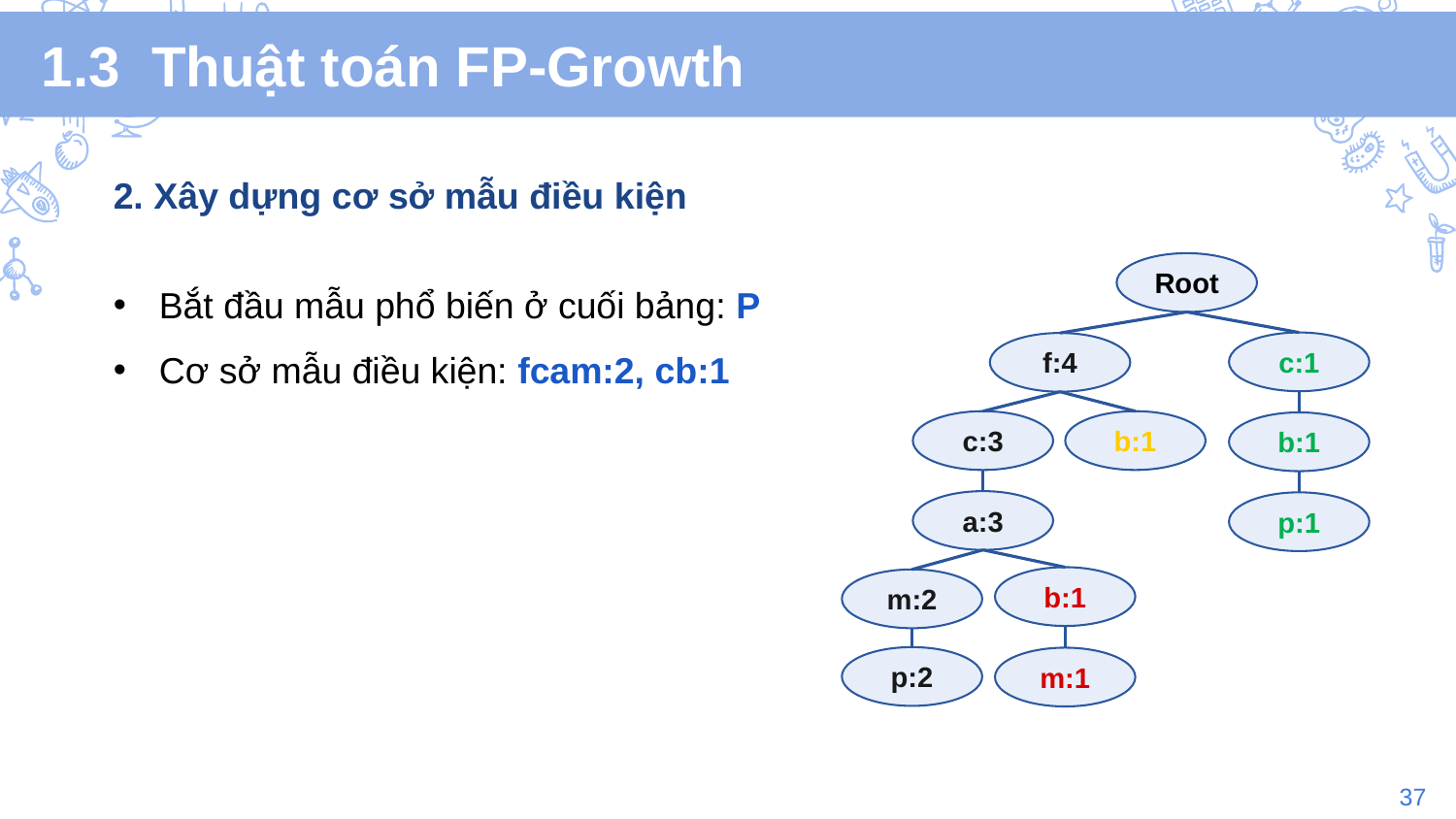

# 1.3  Thuật toán FP-Growth
2. Xây dựng cơ sở mẫu điều kiện
Bắt đầu mẫu phổ biến ở cuối bảng: P
Cơ sở mẫu điều kiện: fcam:2, cb:1

Root
c:1
f:4
c:3
b:1
b:1
a:3
p:1
b:1
m:2
p:2
m:1
37